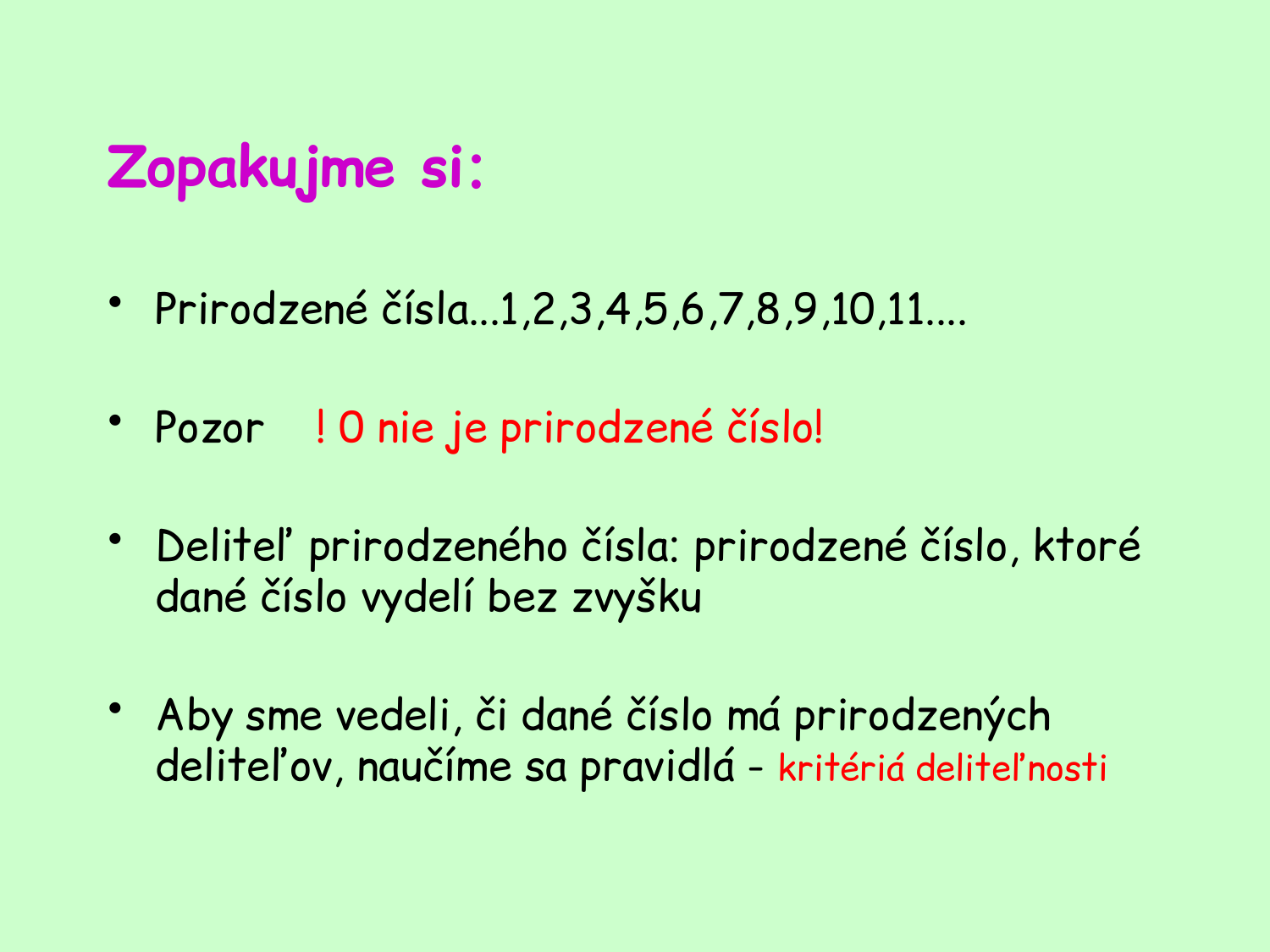

# Zopakujme si:
Prirodzené čísla...1,2,3,4,5,6,7,8,9,10,11....

Pozor    ! 0 nie je prirodzené číslo!

Deliteľ prirodzeného čísla: prirodzené číslo, ktoré dané číslo vydelí bez zvyšku

Aby sme vedeli, či dané číslo má prirodzených deliteľov, naučíme sa pravidlá - kritériá deliteľnosti